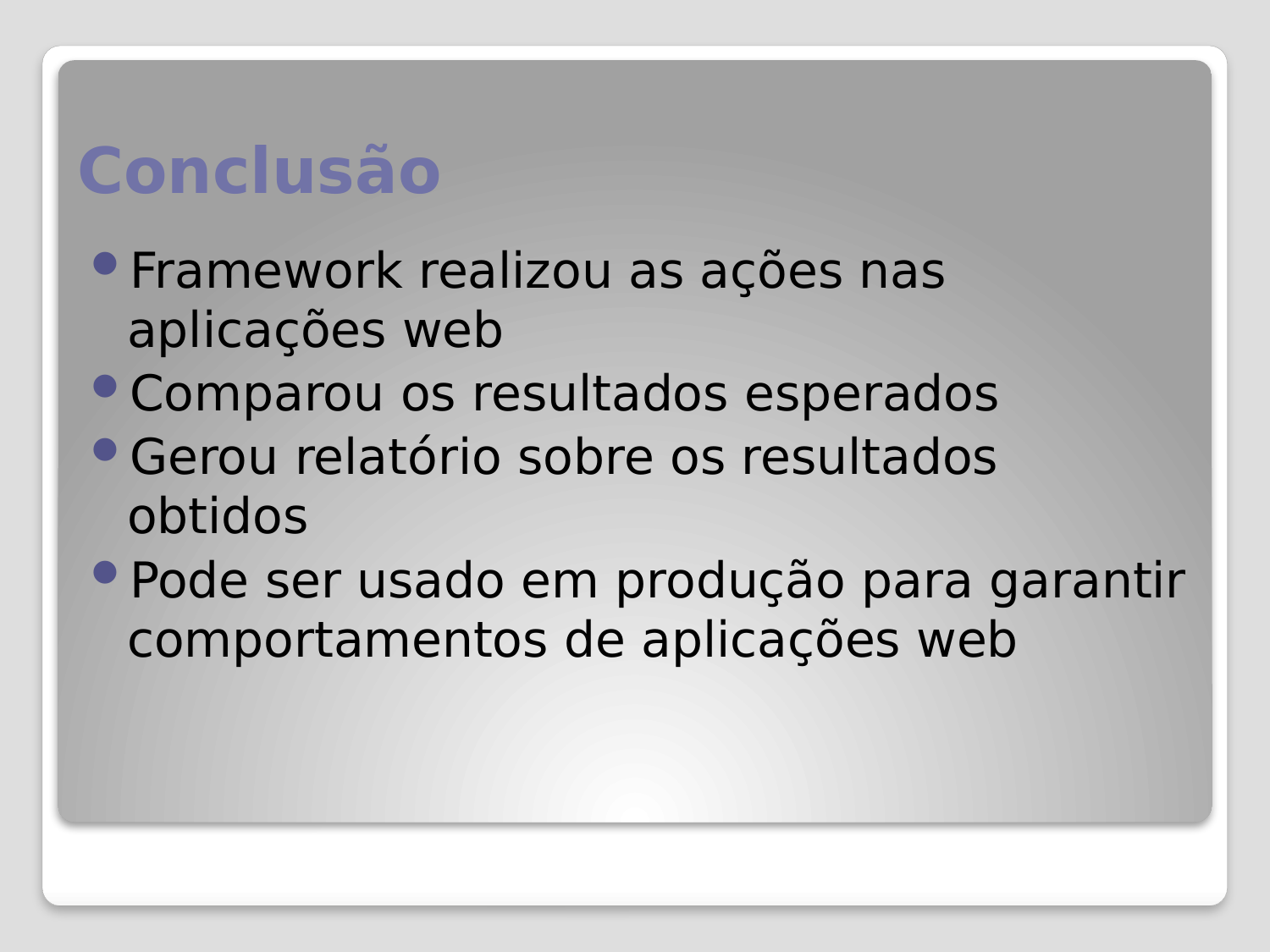

# Conclusão
Framework realizou as ações nas aplicações web
Comparou os resultados esperados
Gerou relatório sobre os resultados obtidos
Pode ser usado em produção para garantir comportamentos de aplicações web